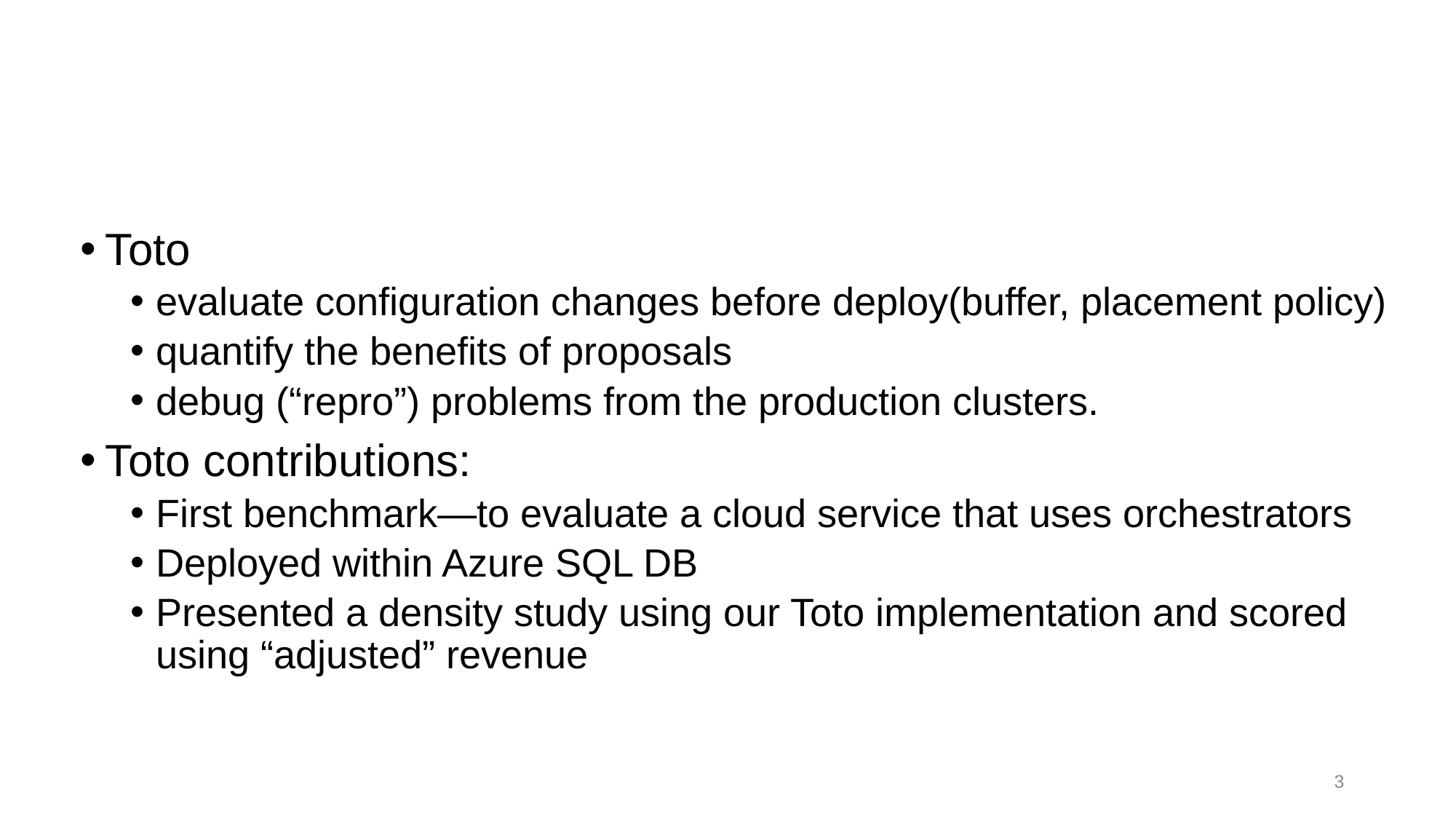

#
Toto
evaluate configuration changes before deploy(buffer, placement policy)
quantify the benefits of proposals
debug (“repro”) problems from the production clusters.
Toto contributions:
First benchmark—to evaluate a cloud service that uses orchestrators
Deployed within Azure SQL DB
Presented a density study using our Toto implementation and scored using “adjusted” revenue
3